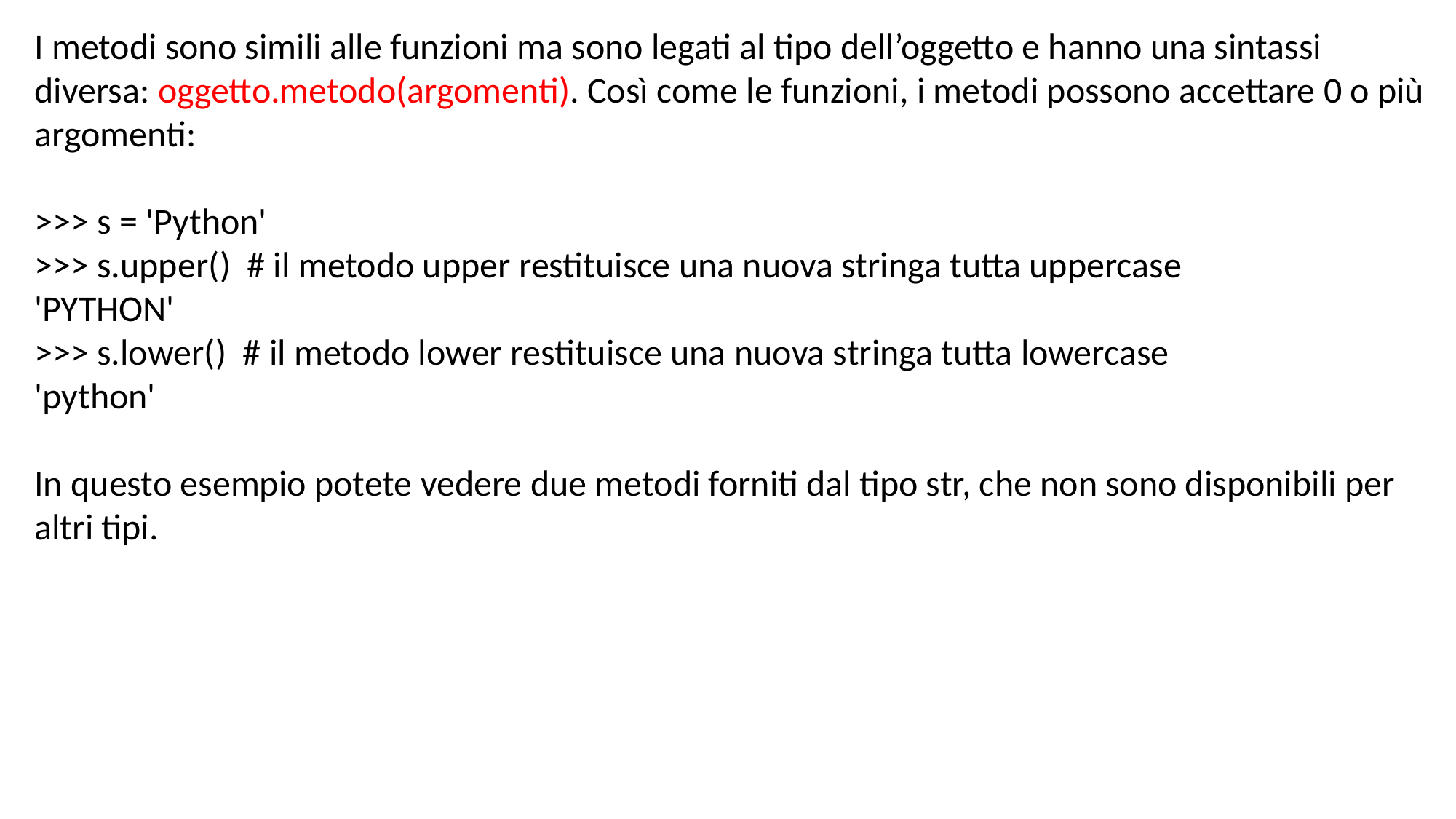

I metodi sono simili alle funzioni ma sono legati al tipo dell’oggetto e hanno una sintassi diversa: oggetto.metodo(argomenti). Così come le funzioni, i metodi possono accettare 0 o più argomenti:

>>> s = 'Python'
>>> s.upper()  # il metodo upper restituisce una nuova stringa tutta uppercase
'PYTHON'
>>> s.lower()  # il metodo lower restituisce una nuova stringa tutta lowercase
'python'

In questo esempio potete vedere due metodi forniti dal tipo str, che non sono disponibili per altri tipi.